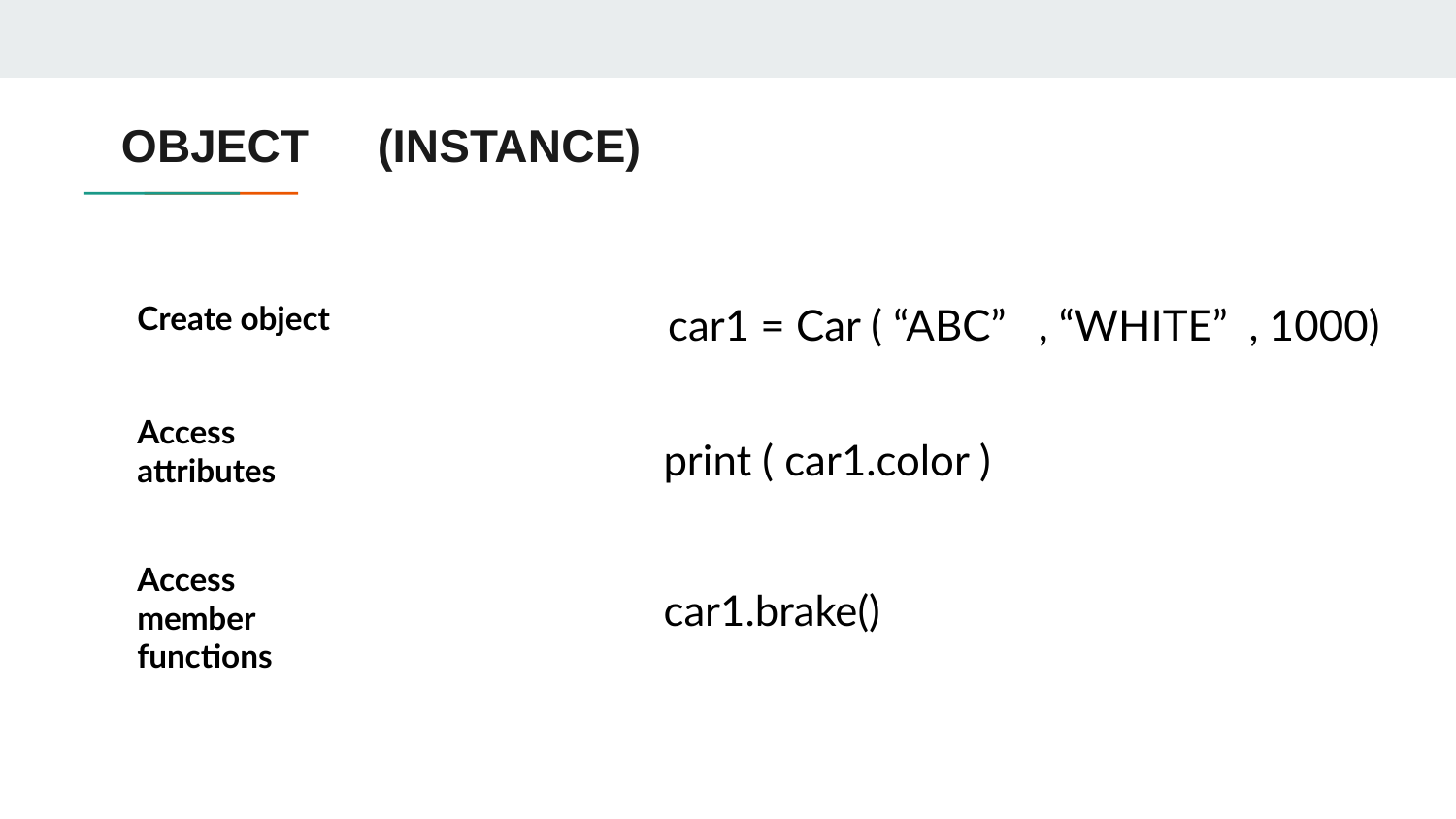

# OBJECT 	(INSTANCE)
Create object
car1 = Car ( “ABC”   , “WHITE”  , 1000)
Access attributes
print ( car1.color )
Access member functions
car1.brake()